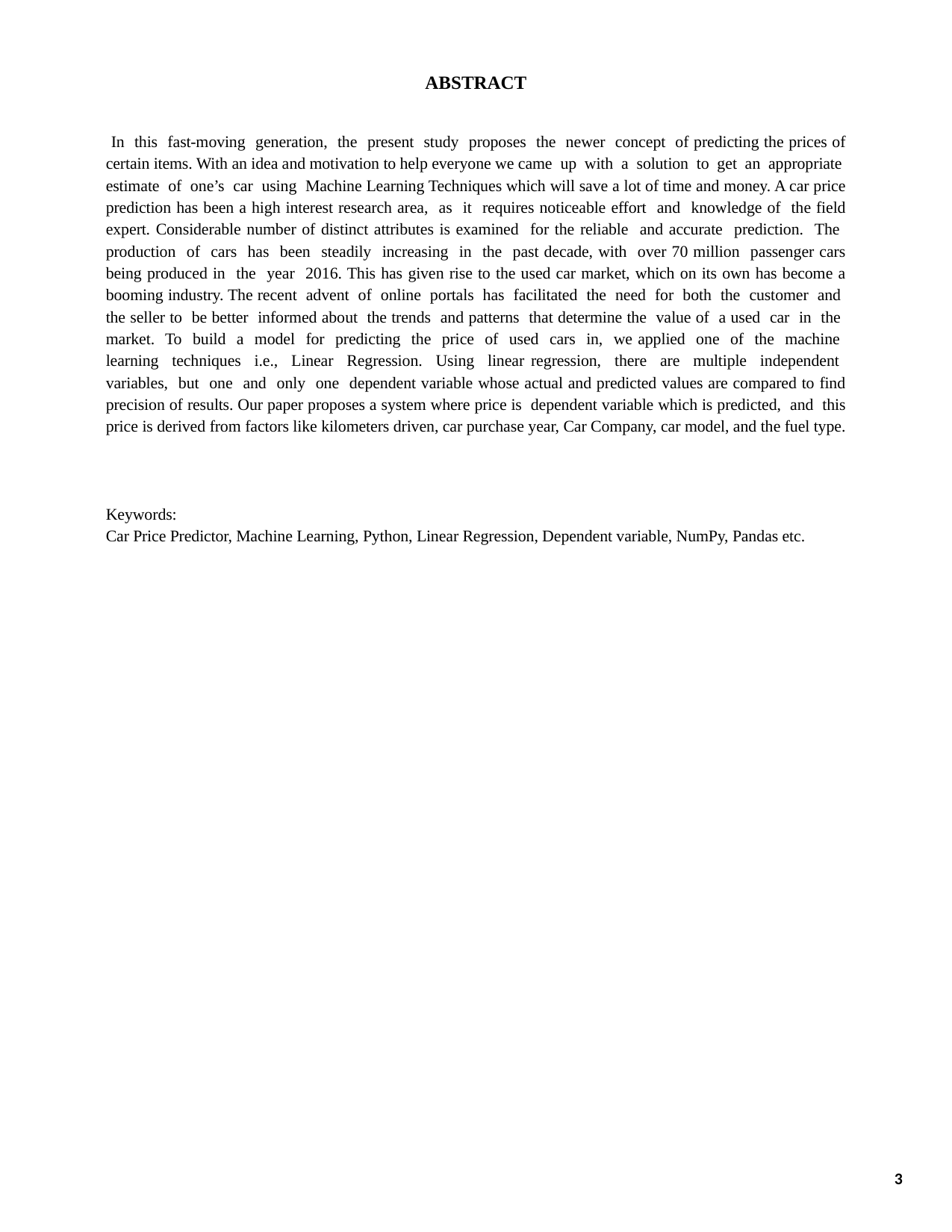

ABSTRACT
 In  this  fast-moving  generation,  the  present  study  proposes  the  newer  concept  of predicting the prices of certain items. With an idea and motivation to help everyone we came  up  with  a  solution  to  get  an  appropriate  estimate  of  one’s  car  using  Machine Learning Techniques which will save a lot of time and money. A car price prediction has been a high interest research area,  as  it  requires noticeable effort  and  knowledge of  the field expert. Considerable number of distinct attributes is examined  for the reliable  and accurate  prediction.  The  production  of  cars  has  been  steadily  increasing  in  the  past decade, with  over 70 million  passenger cars being produced in  the  year  2016. This has given rise to the used car market, which on its own has become a booming industry. The recent  advent  of  online  portals  has  facilitated  the  need  for  both  the  customer  and  the seller to  be better  informed about  the trends  and patterns  that determine the  value of  a used  car  in  the  market.  To  build  a  model  for  predicting  the  price  of  used  cars  in,  we applied  one  of  the  machine  learning  techniques  i.e.,  Linear  Regression.  Using  linear regression,  there  are  multiple  independent  variables,  but  one  and  only  one  dependent variable whose actual and predicted values are compared to find precision of results. Our paper proposes a system where price is  dependent variable which is predicted,  and  this price is derived from factors like kilometers driven, car purchase year, Car Company, car model, and the fuel type.

Keywords:
Car Price Predictor, Machine Learning, Python, Linear Regression, Dependent variable, NumPy, Pandas etc.
3